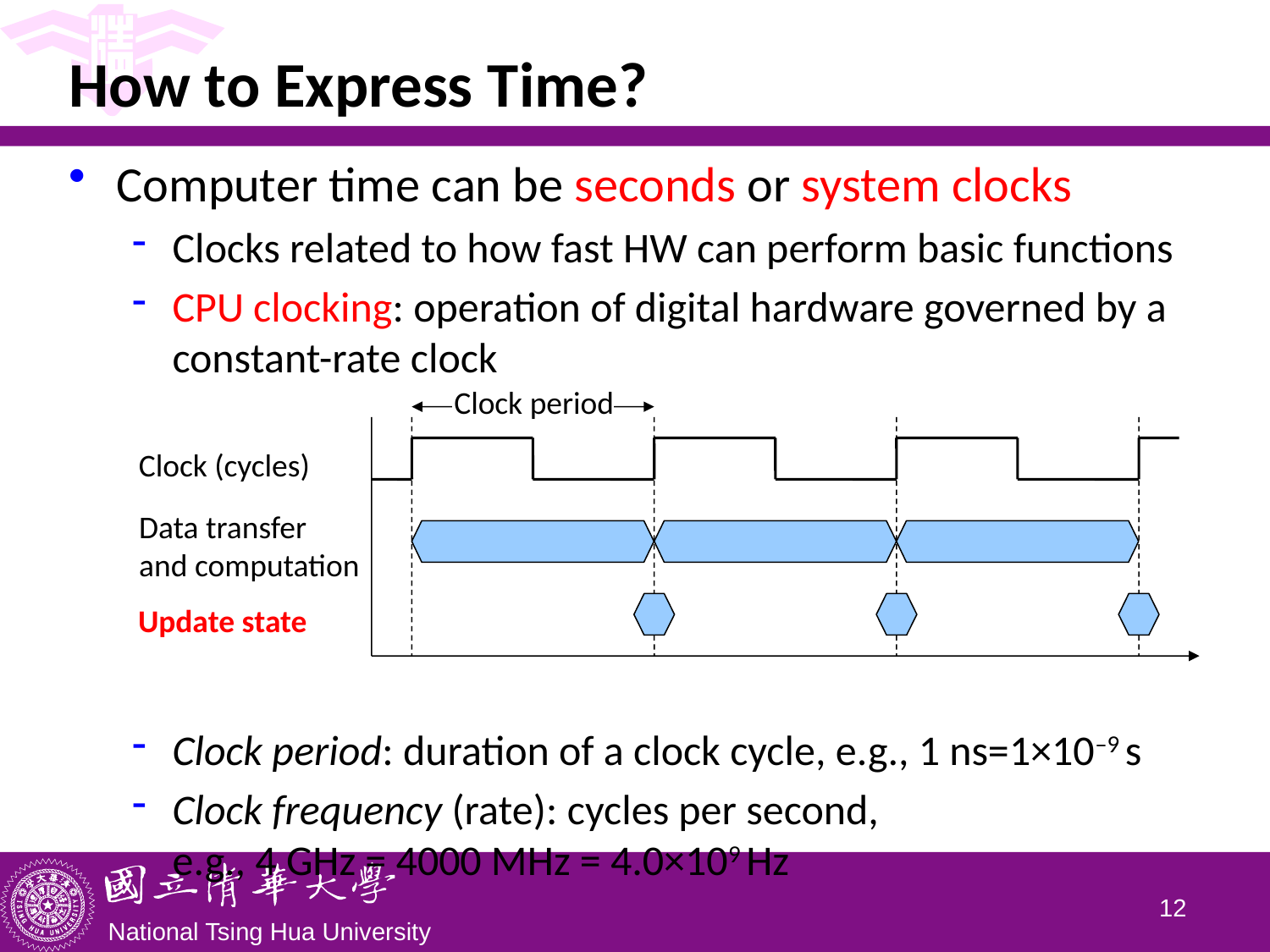

# How to Express Time?
Computer time can be seconds or system clocks
Clocks related to how fast HW can perform basic functions
CPU clocking: operation of digital hardware governed by a constant-rate clock

Clock period: duration of a clock cycle, e.g., 1 ns=1×10–9 s
Clock frequency (rate): cycles per second,
e.g., 4 GHz = 4000 MHz = 4.0×109 Hz

Clock period

Clock (cycles)

Data transfer
and computation

Update state

12